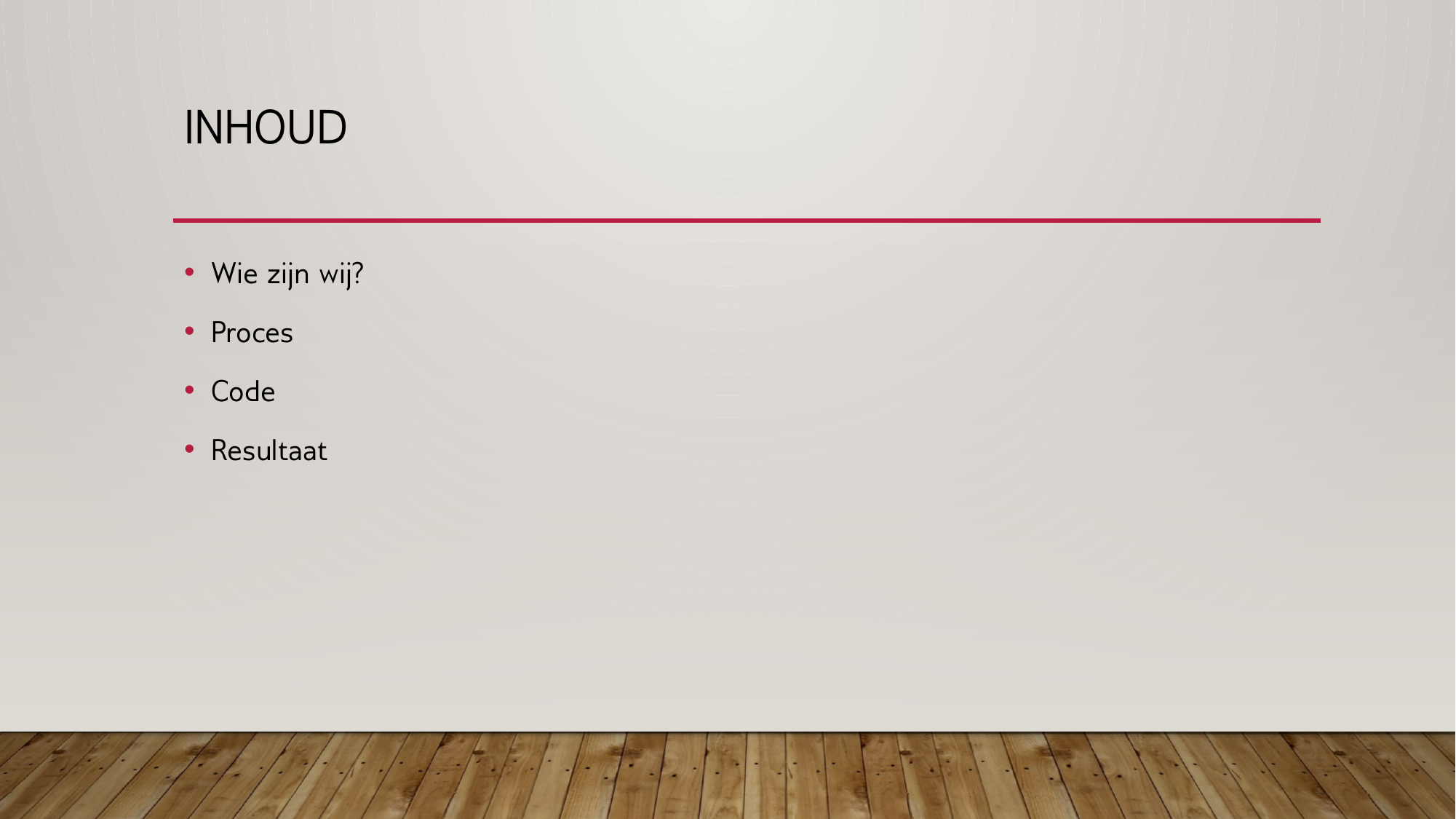

# Inhoud
Wie zijn wij?
Proces
Code
Resultaat